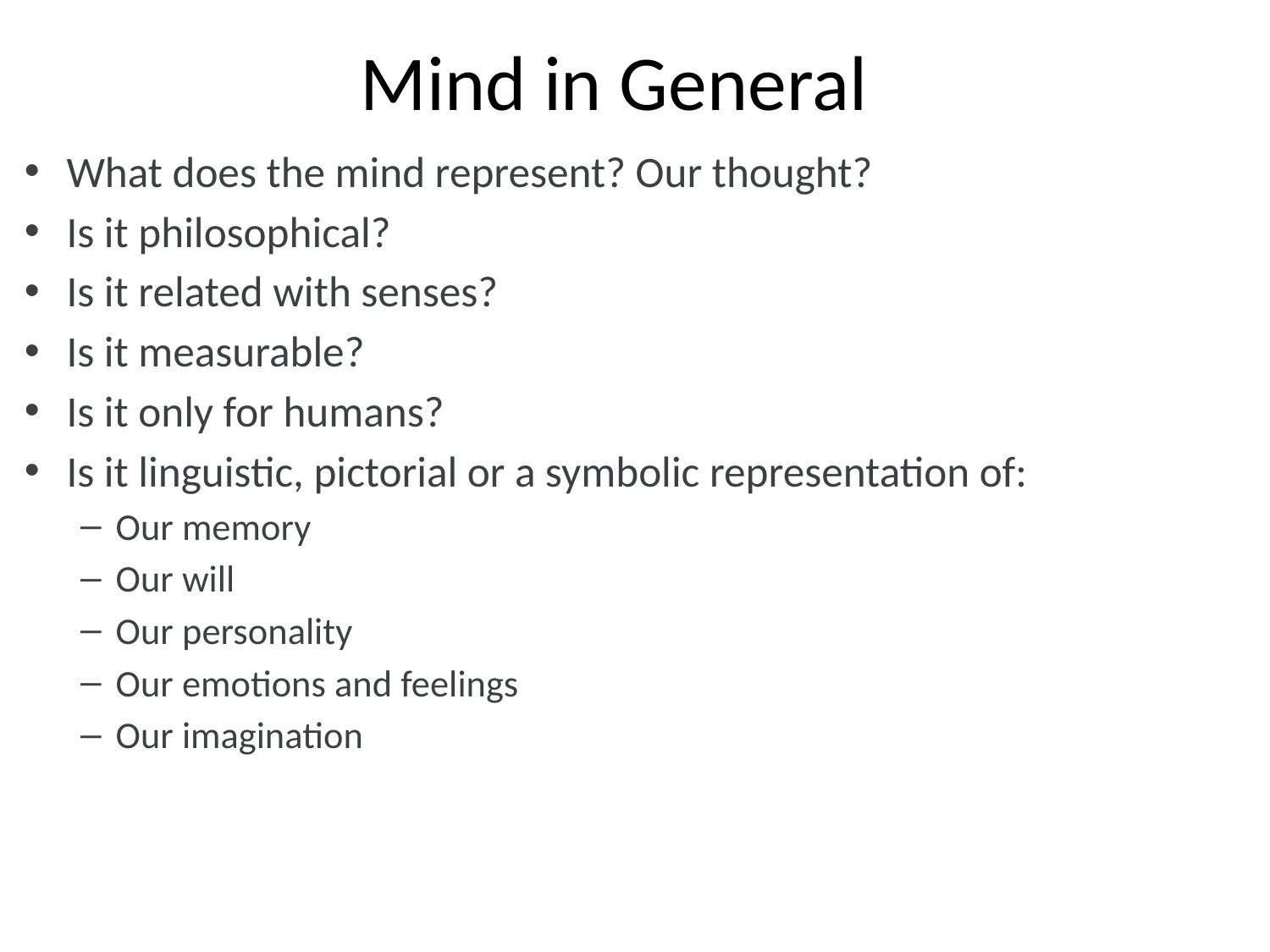

# Mind in General
What does the mind represent? Our thought?
Is it philosophical?
Is it related with senses?
Is it measurable?
Is it only for humans?
Is it linguistic, pictorial or a symbolic representation of:
Our memory
Our will
Our personality
Our emotions and feelings
Our imagination